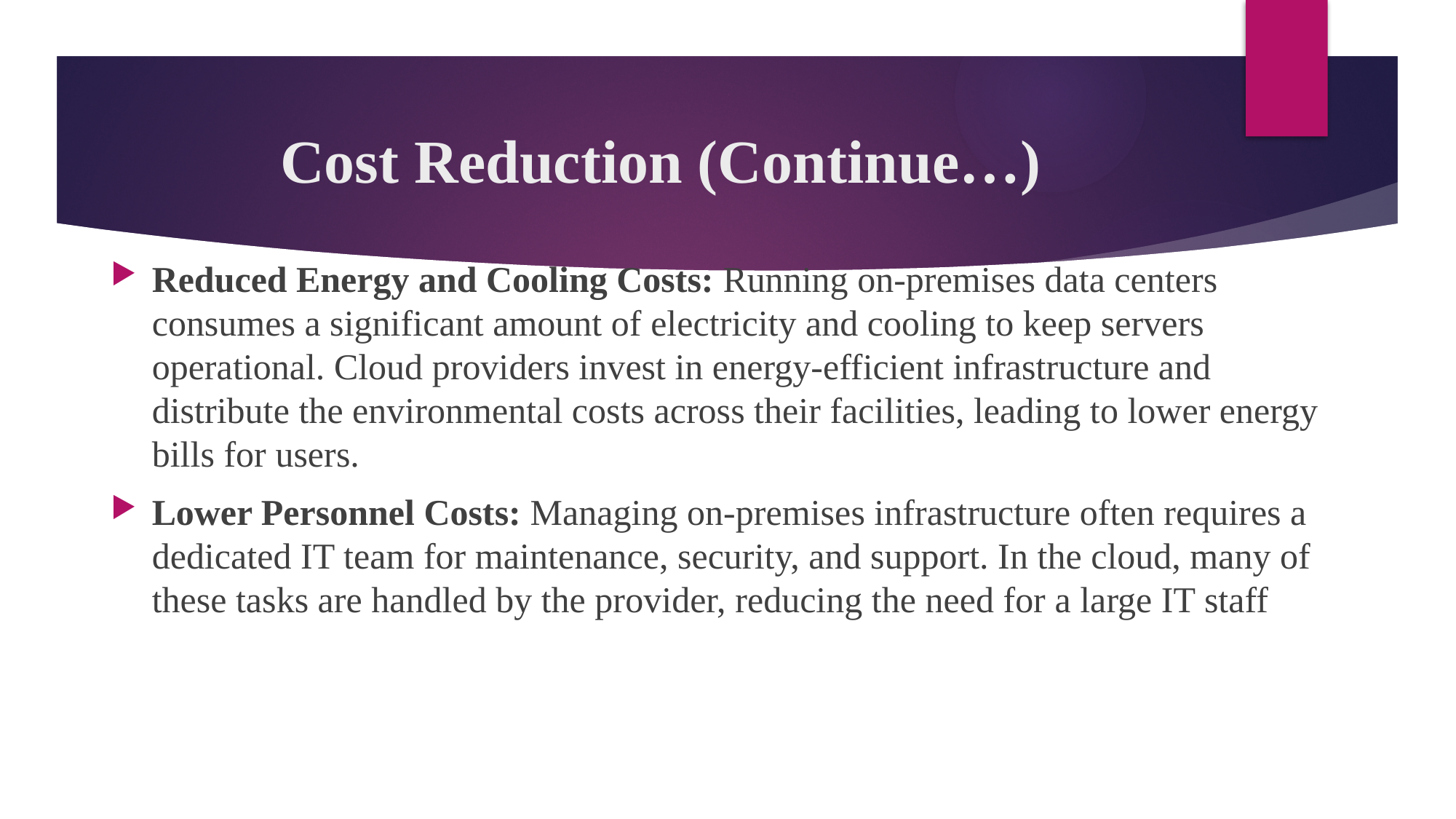

# Cost Reduction (Continue…)
Reduced Energy and Cooling Costs: Running on-premises data centers consumes a significant amount of electricity and cooling to keep servers operational. Cloud providers invest in energy-efficient infrastructure and distribute the environmental costs across their facilities, leading to lower energy bills for users.
Lower Personnel Costs: Managing on-premises infrastructure often requires a dedicated IT team for maintenance, security, and support. In the cloud, many of these tasks are handled by the provider, reducing the need for a large IT staff